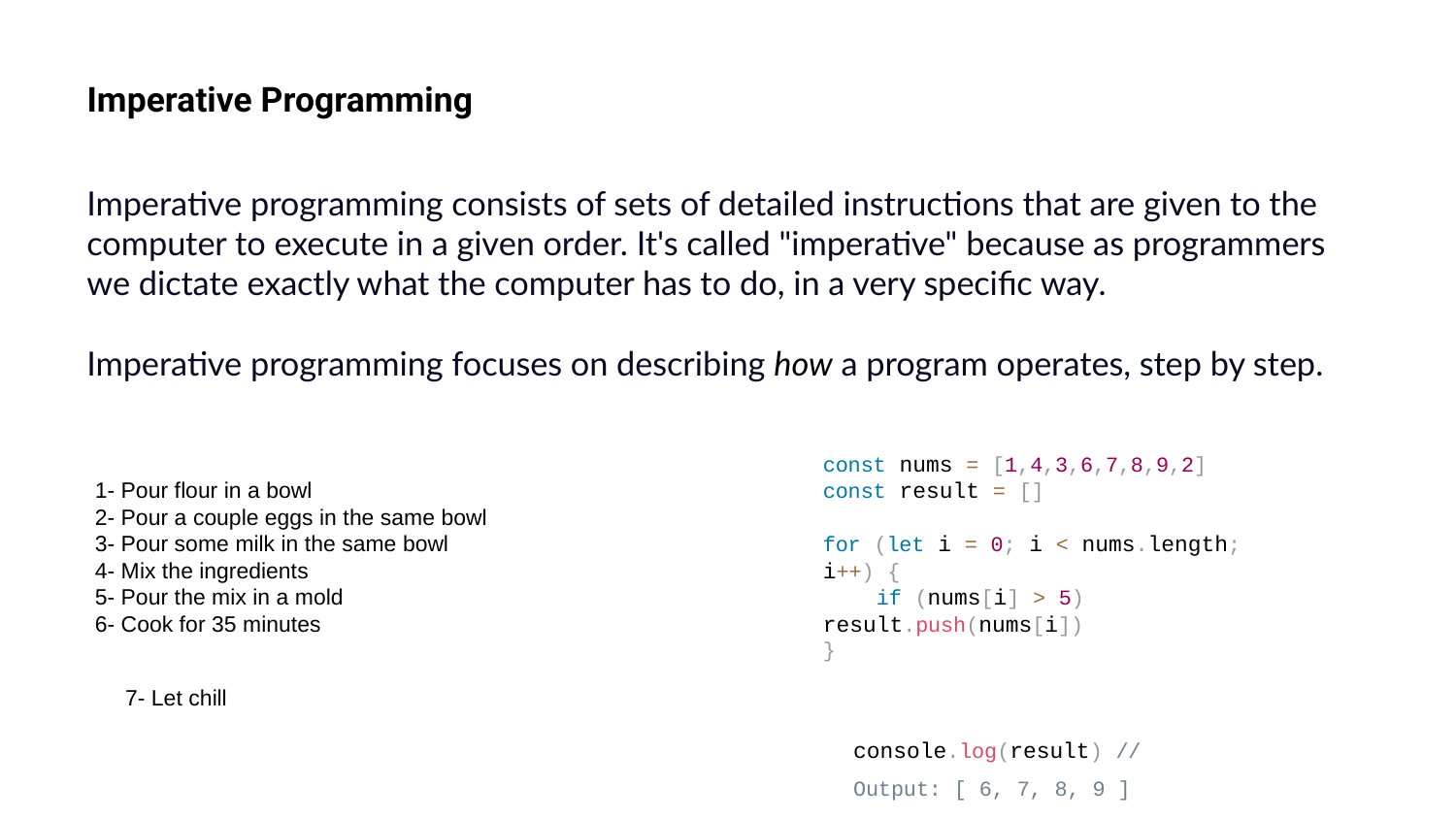

Imperative Programming
Imperative programming consists of sets of detailed instructions that are given to the computer to execute in a given order. It's called "imperative" because as programmers we dictate exactly what the computer has to do, in a very specific way.

Imperative programming focuses on describing how a program operates, step by step.
const nums = [1,4,3,6,7,8,9,2]
const result = []

for (let i = 0; i < nums.length; i++) {
    if (nums[i] > 5) result.push(nums[i])
}

console.log(result) // Output: [ 6, 7, 8, 9 ]
1- Pour flour in a bowl
2- Pour a couple eggs in the same bowl
3- Pour some milk in the same bowl
4- Mix the ingredients
5- Pour the mix in a mold
6- Cook for 35 minutes
7- Let chill